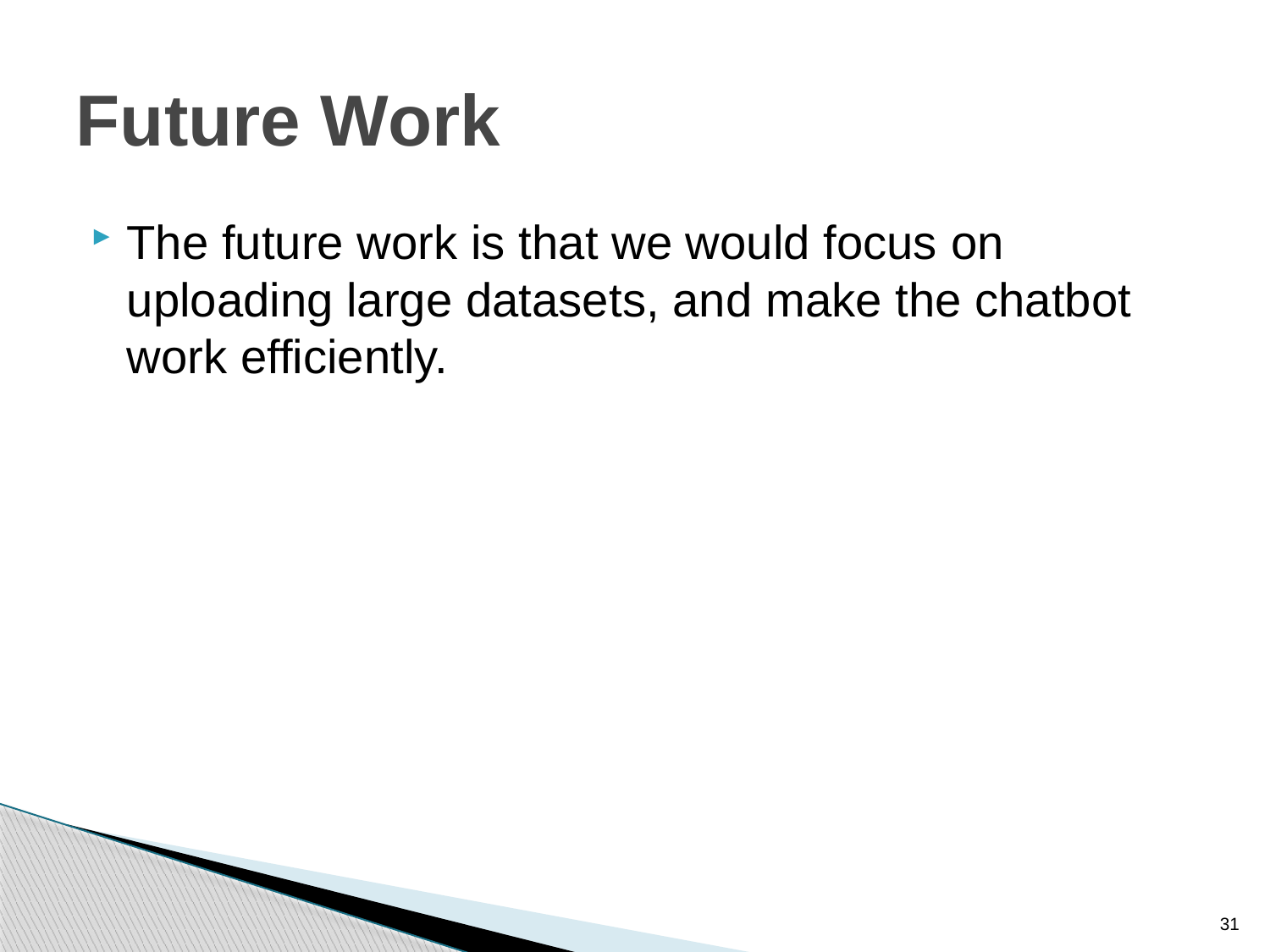

# Future Work
The future work is that we would focus on uploading large datasets, and make the chatbot work efficiently.
31